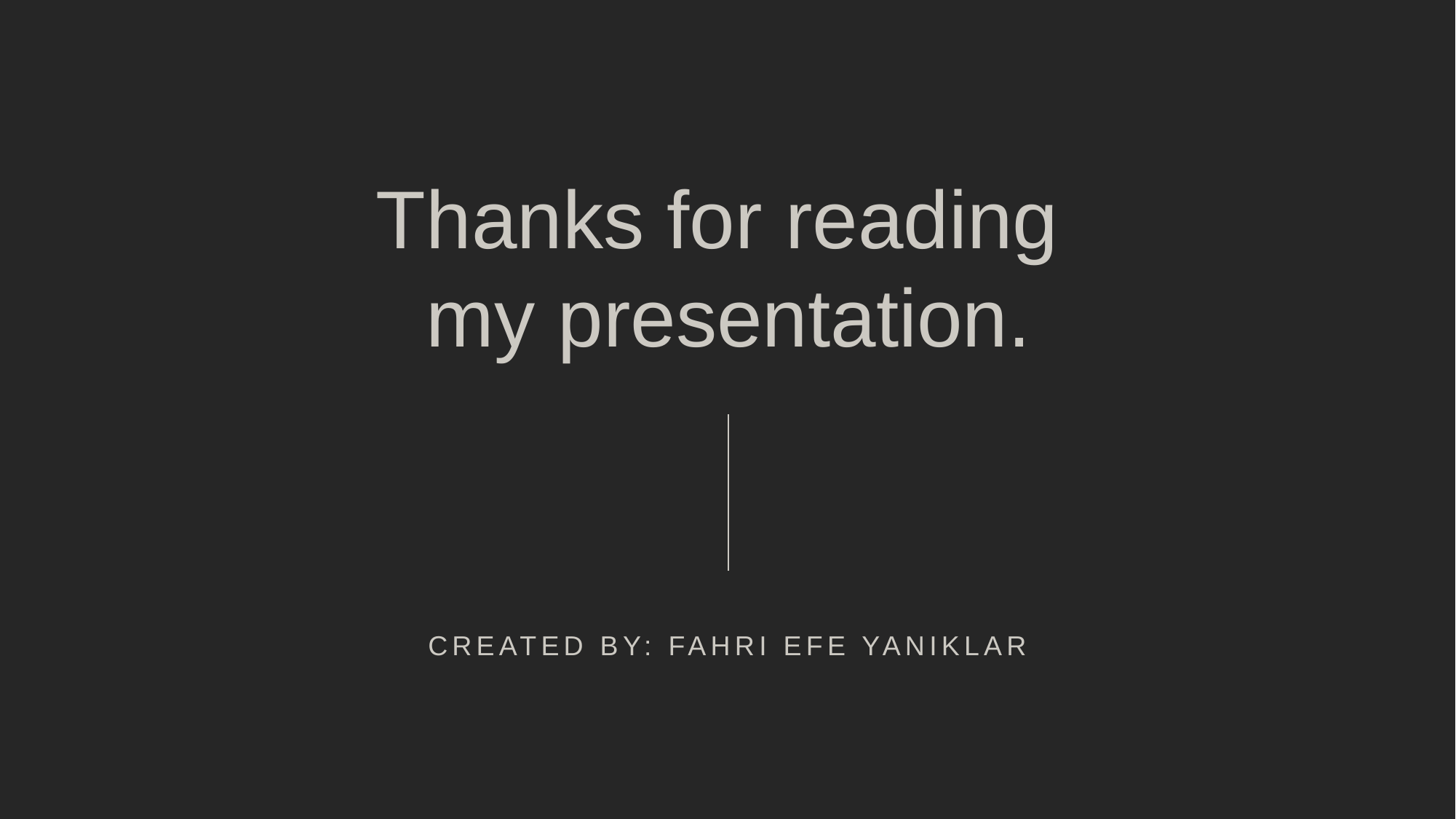

# Thanks for reading my presentation.
Created by: Fahri Efe Yaniklar